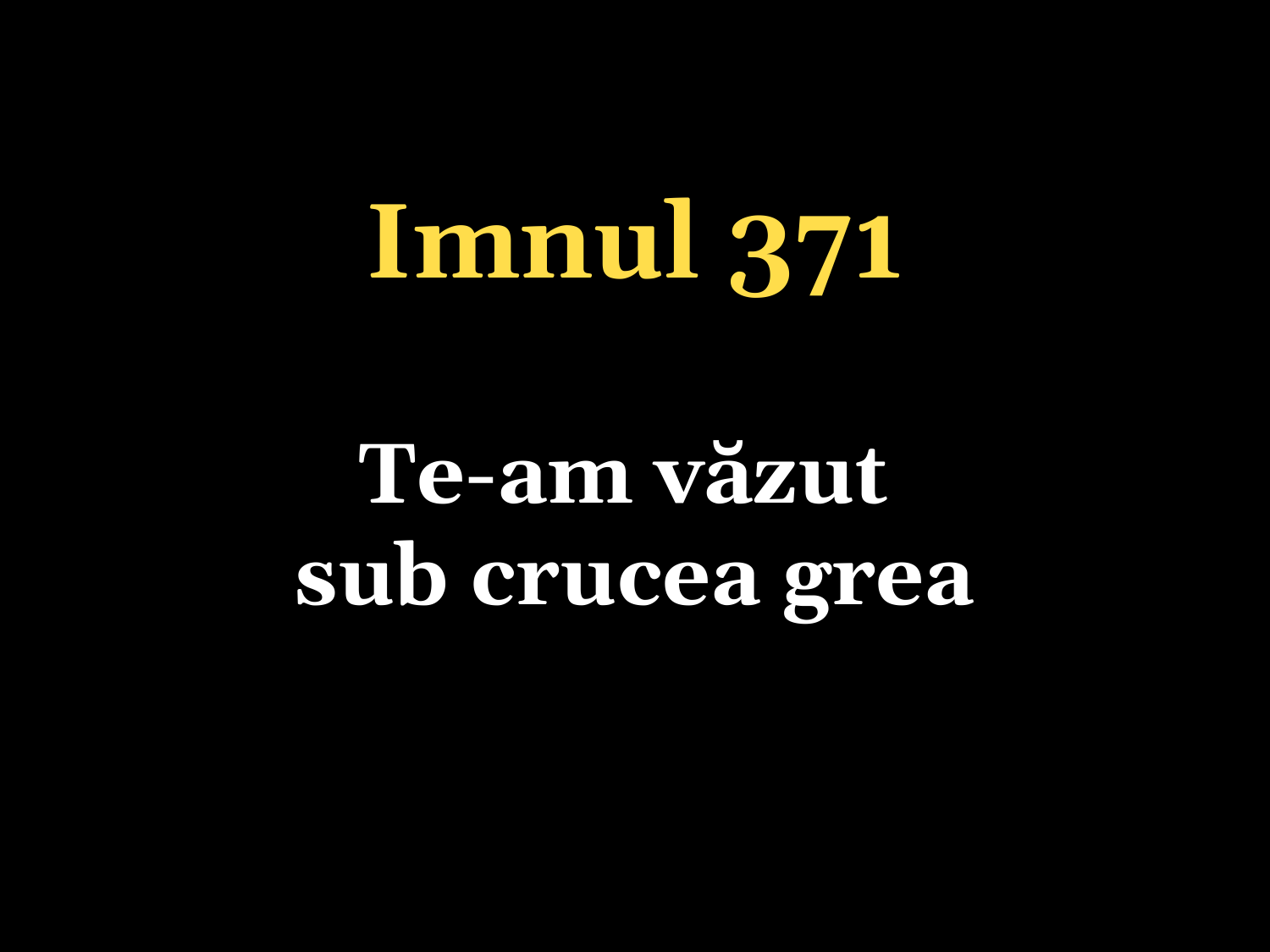

Imnul 371

Te-am văzut
sub crucea grea
131/920